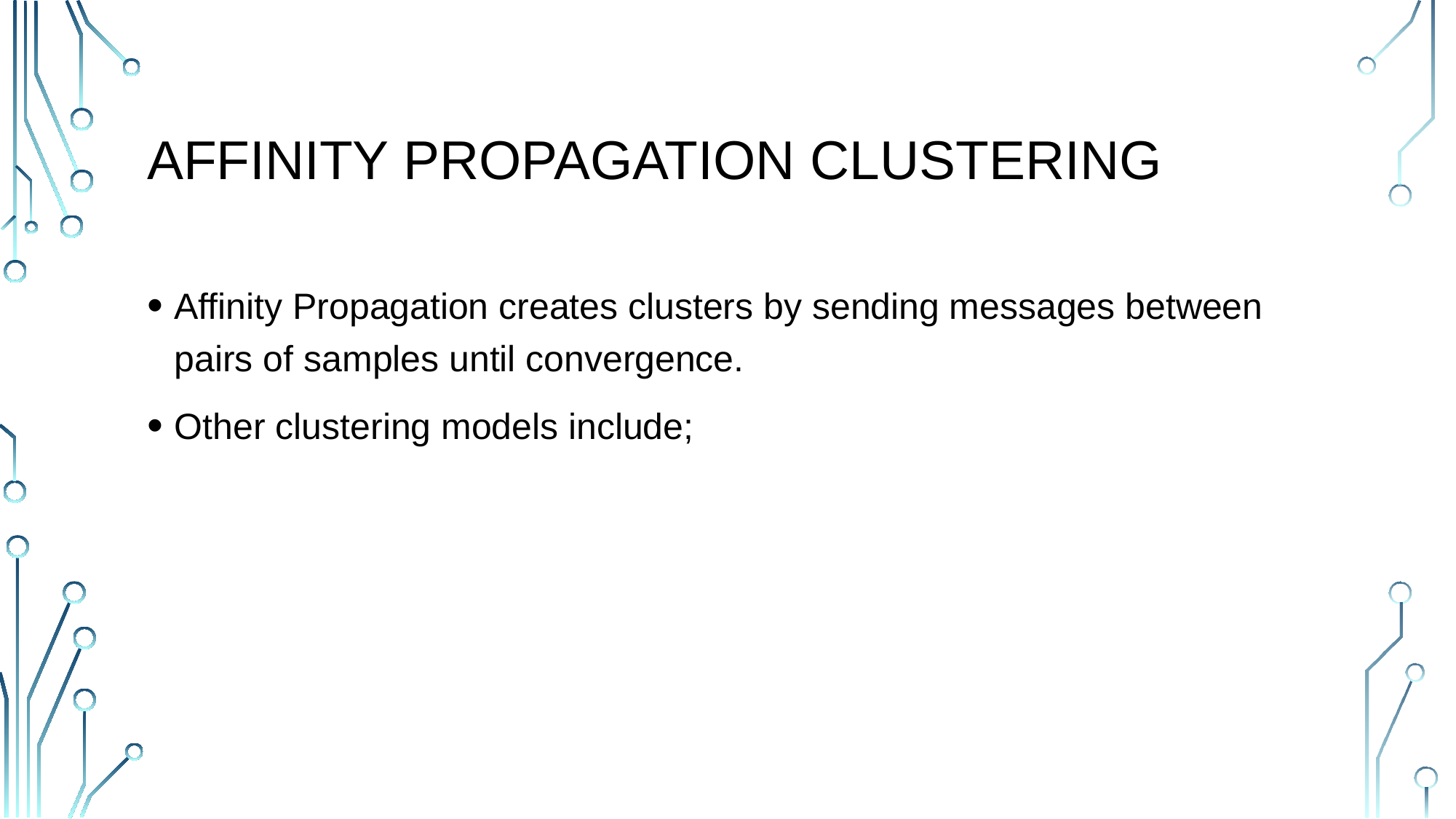

# Affinity Propagation Clustering
Affinity Propagation creates clusters by sending messages between pairs of samples until convergence.
Other clustering models include;